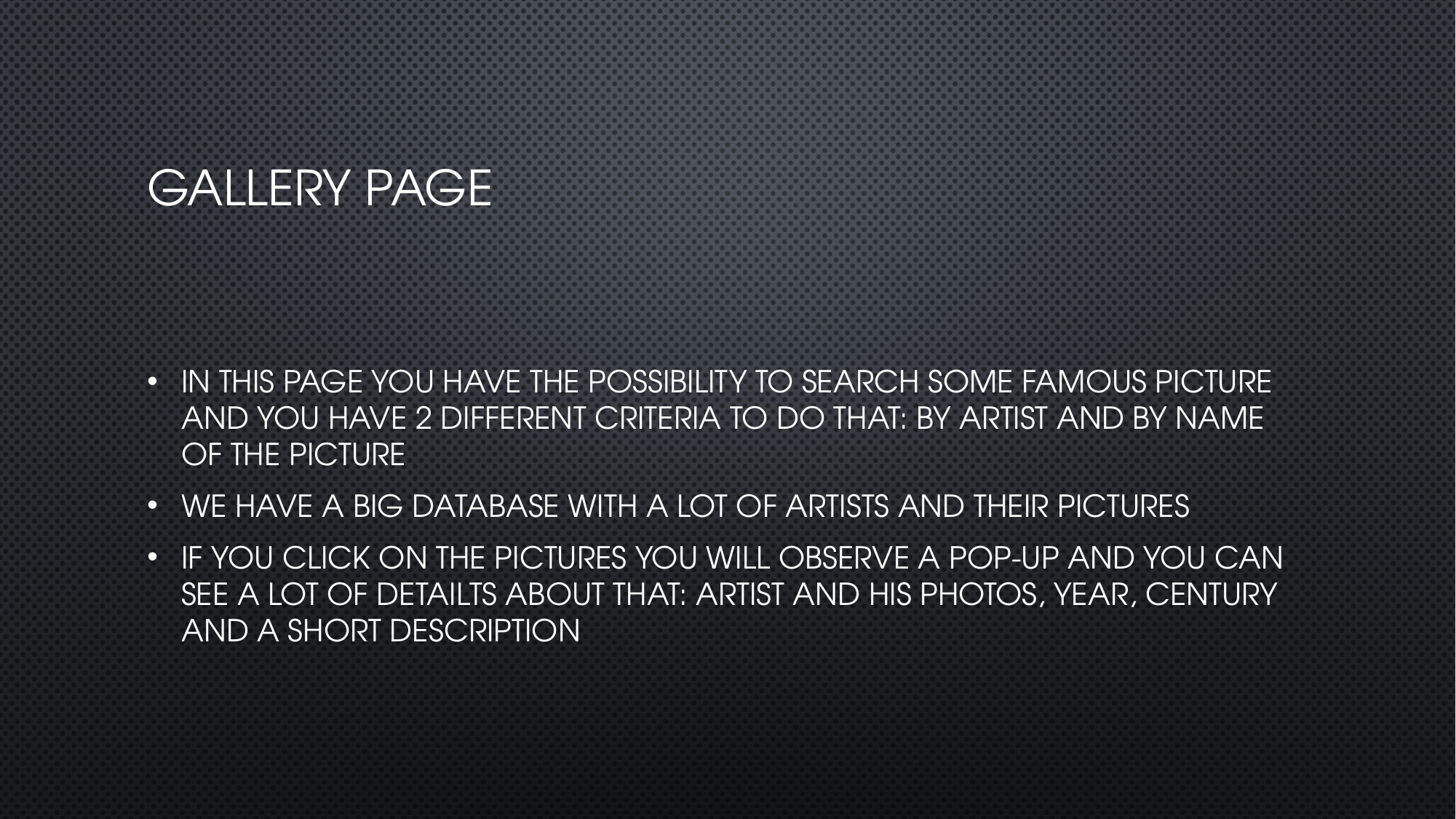

# Gallery Page
In this page you have the possibility to search some famous picture and you have 2 different criteria to do that: By artist and By Name of the picture
We have a big database with a lot of artists and their pictures
If you click on the pictures you will observe a pop-up and you can see a lot of detailts about that: Artist and his Photos, Year, Century and a short description